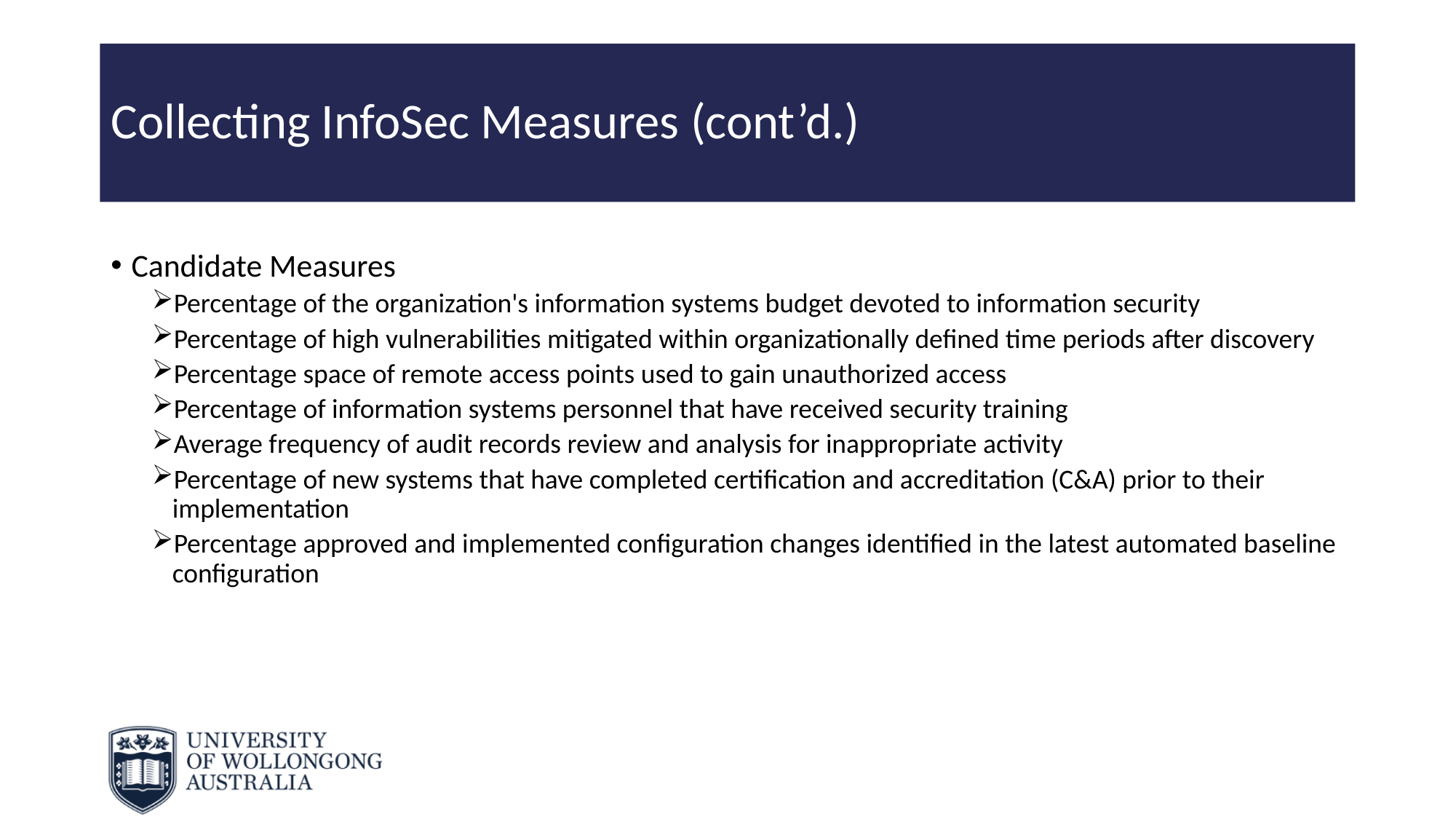

# Collecting InfoSec Measures (cont’d.)
Candidate Measures
Percentage of the organization's information systems budget devoted to information security
Percentage of high vulnerabilities mitigated within organizationally defined time periods after discovery
Percentage space of remote access points used to gain unauthorized access
Percentage of information systems personnel that have received security training
Average frequency of audit records review and analysis for inappropriate activity
Percentage of new systems that have completed certification and accreditation (C&A) prior to their implementation
Percentage approved and implemented configuration changes identified in the latest automated baseline configuration